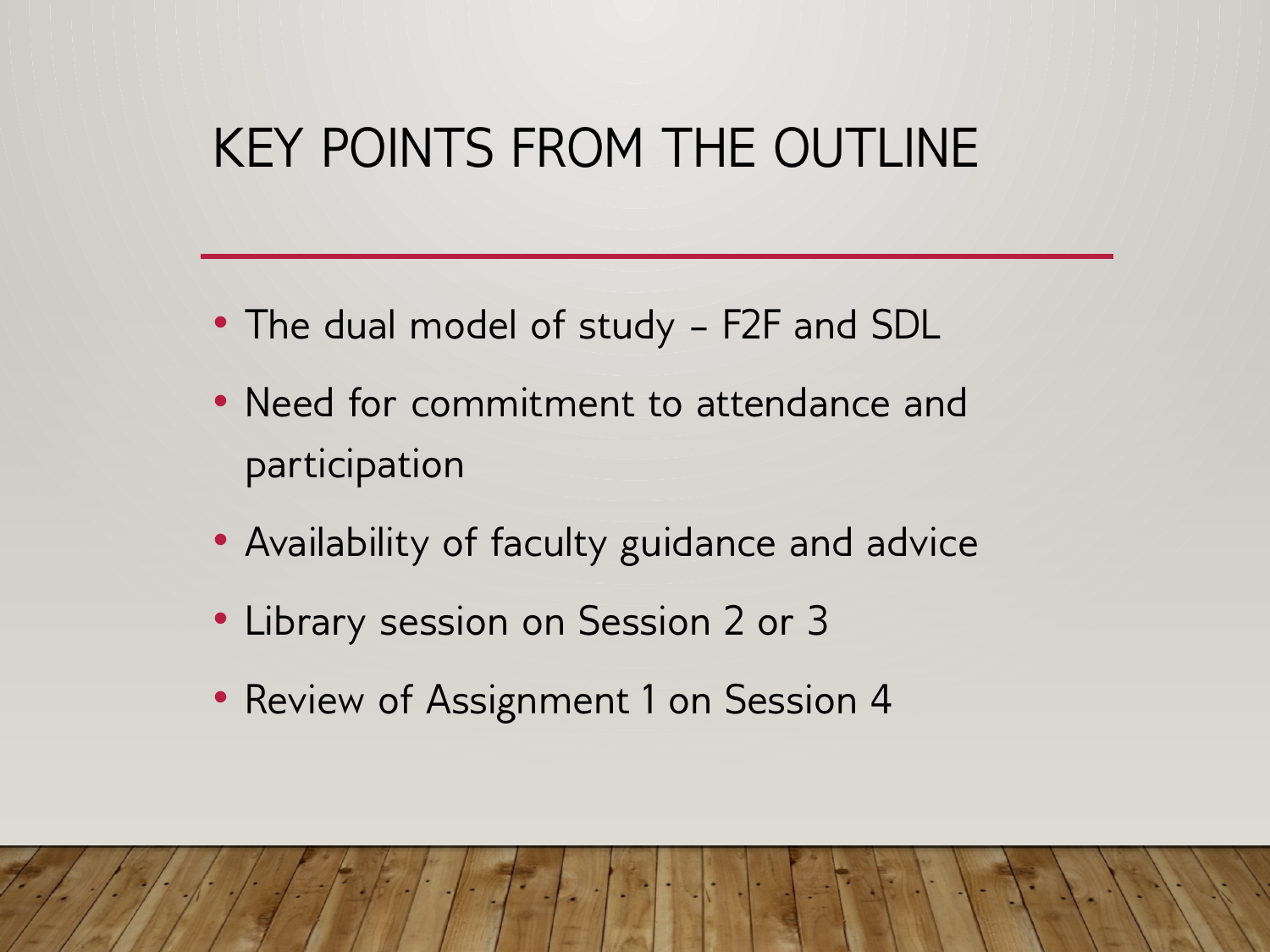

# Key Points From the Outline
The dual model of study – F2F and SDL
Need for commitment to attendance and participation
Availability of faculty guidance and advice
Library session on Session 2 or 3
Review of Assignment 1 on Session 4